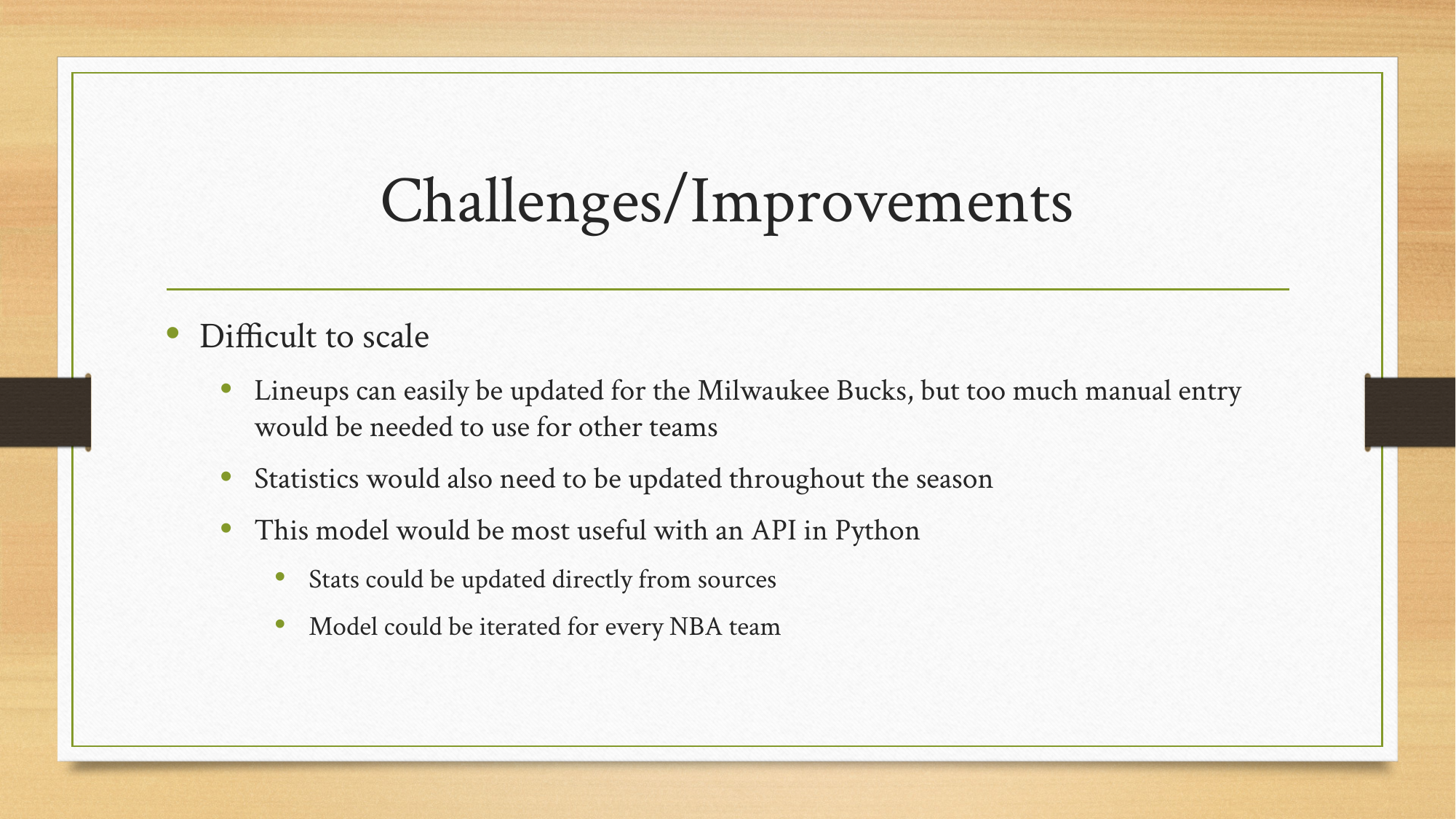

# Challenges/Improvements
Difficult to scale
Lineups can easily be updated for the Milwaukee Bucks, but too much manual entry would be needed to use for other teams
Statistics would also need to be updated throughout the season
This model would be most useful with an API in Python
Stats could be updated directly from sources
Model could be iterated for every NBA team